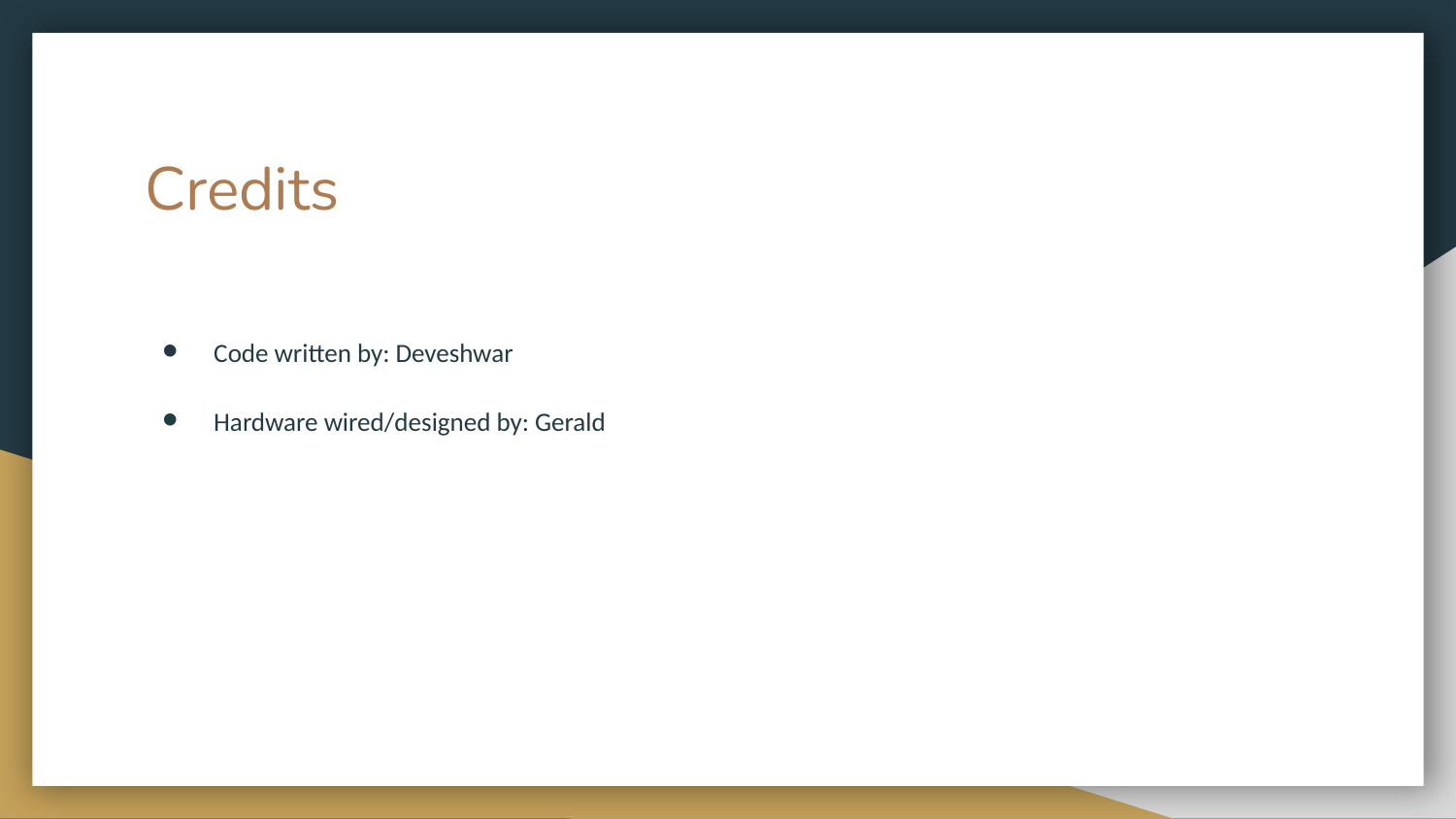

# Credits
Code written by: Deveshwar
Hardware wired/designed by: Gerald